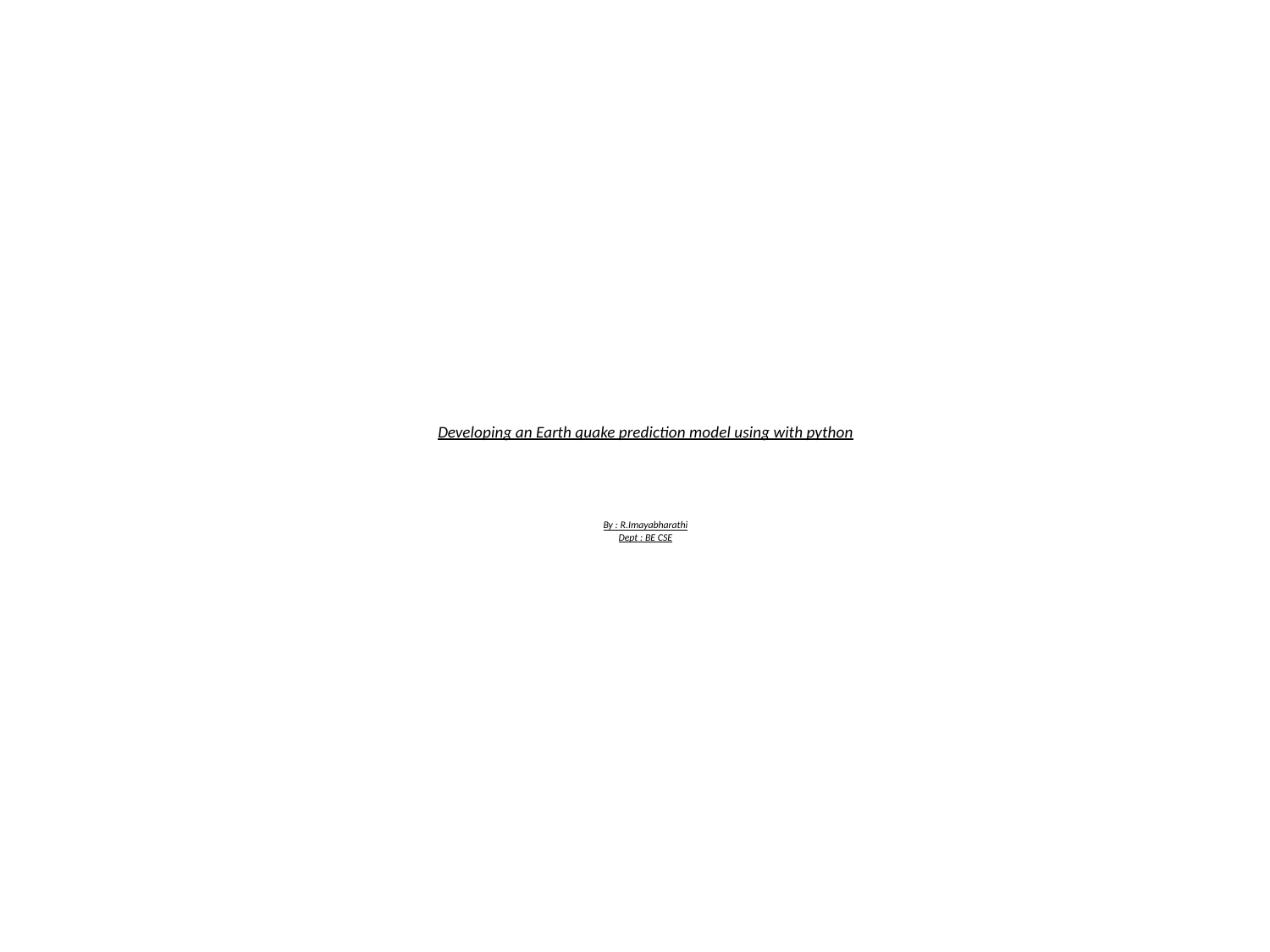

# Developing an Earth quake prediction model using with python By : R.Imayabharathi Dept : BE CSE